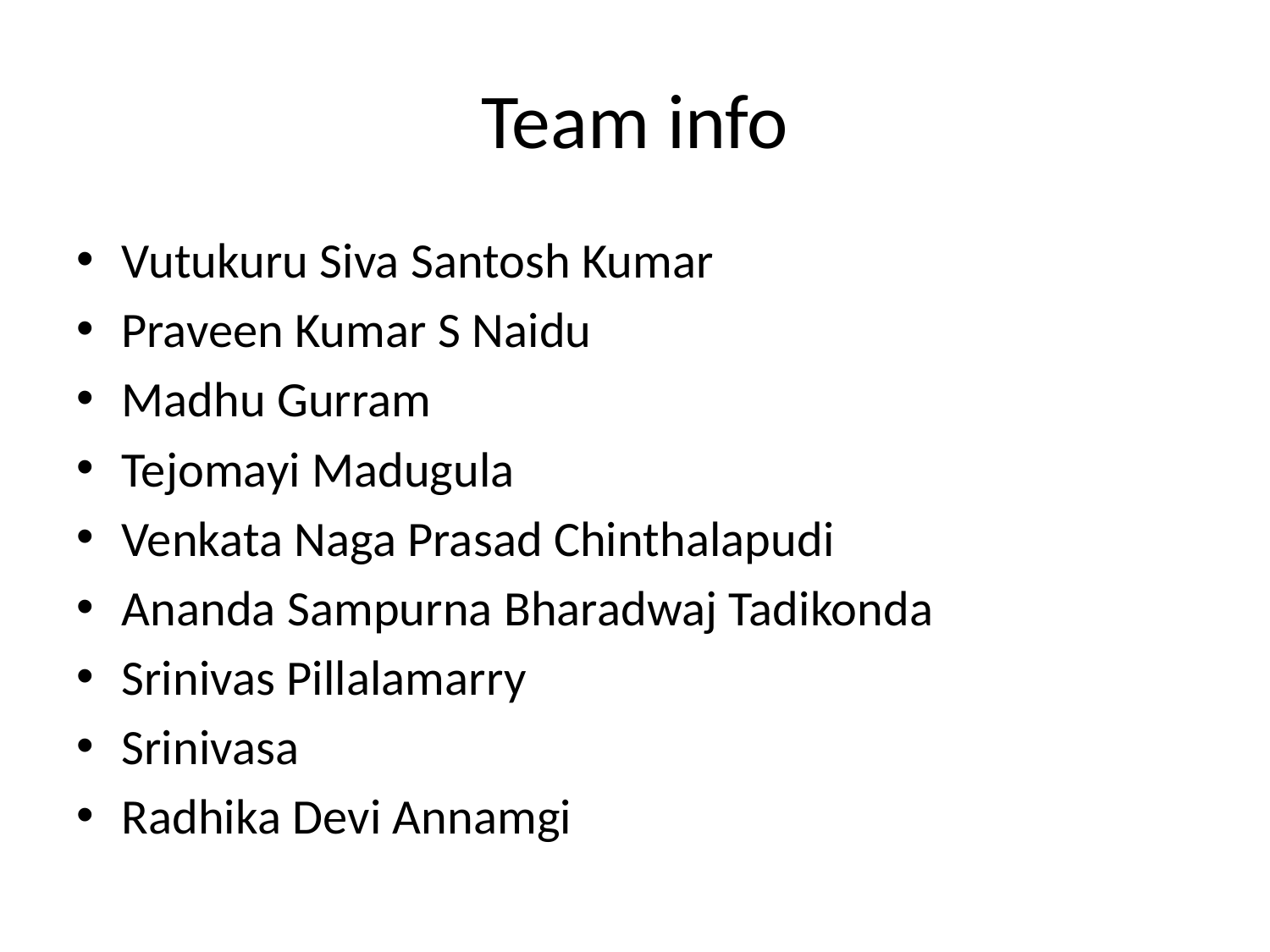

# Team info
Vutukuru Siva Santosh Kumar
Praveen Kumar S Naidu
Madhu Gurram
Tejomayi Madugula
Venkata Naga Prasad Chinthalapudi
Ananda Sampurna Bharadwaj Tadikonda
Srinivas Pillalamarry
Srinivasa
Radhika Devi Annamgi